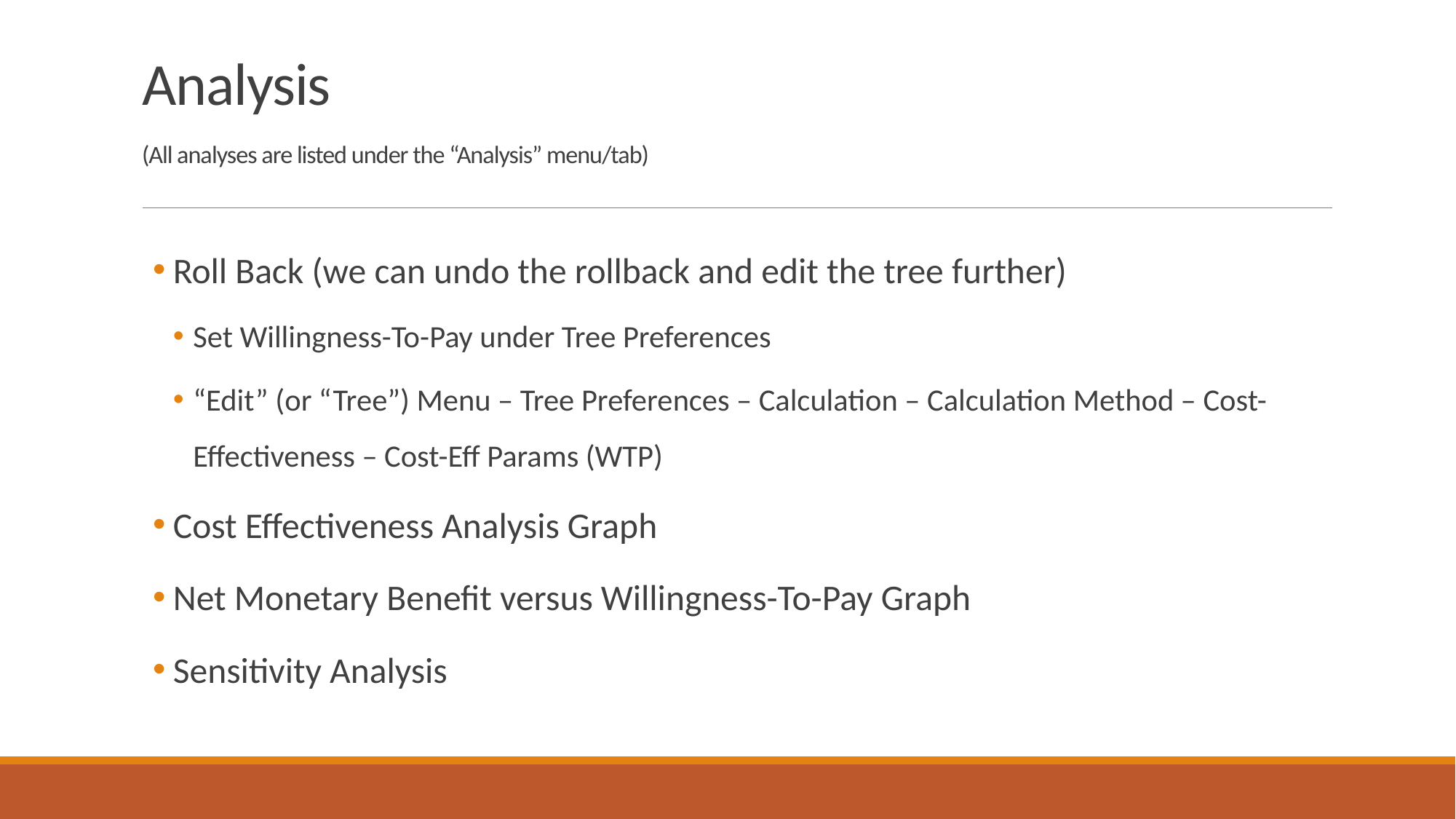

# Analysis (All analyses are listed under the “Analysis” menu/tab)
Roll Back (we can undo the rollback and edit the tree further)
Set Willingness-To-Pay under Tree Preferences
“Edit” (or “Tree”) Menu – Tree Preferences – Calculation – Calculation Method – Cost-Effectiveness – Cost-Eff Params (WTP)
Cost Effectiveness Analysis Graph
Net Monetary Benefit versus Willingness-To-Pay Graph
Sensitivity Analysis